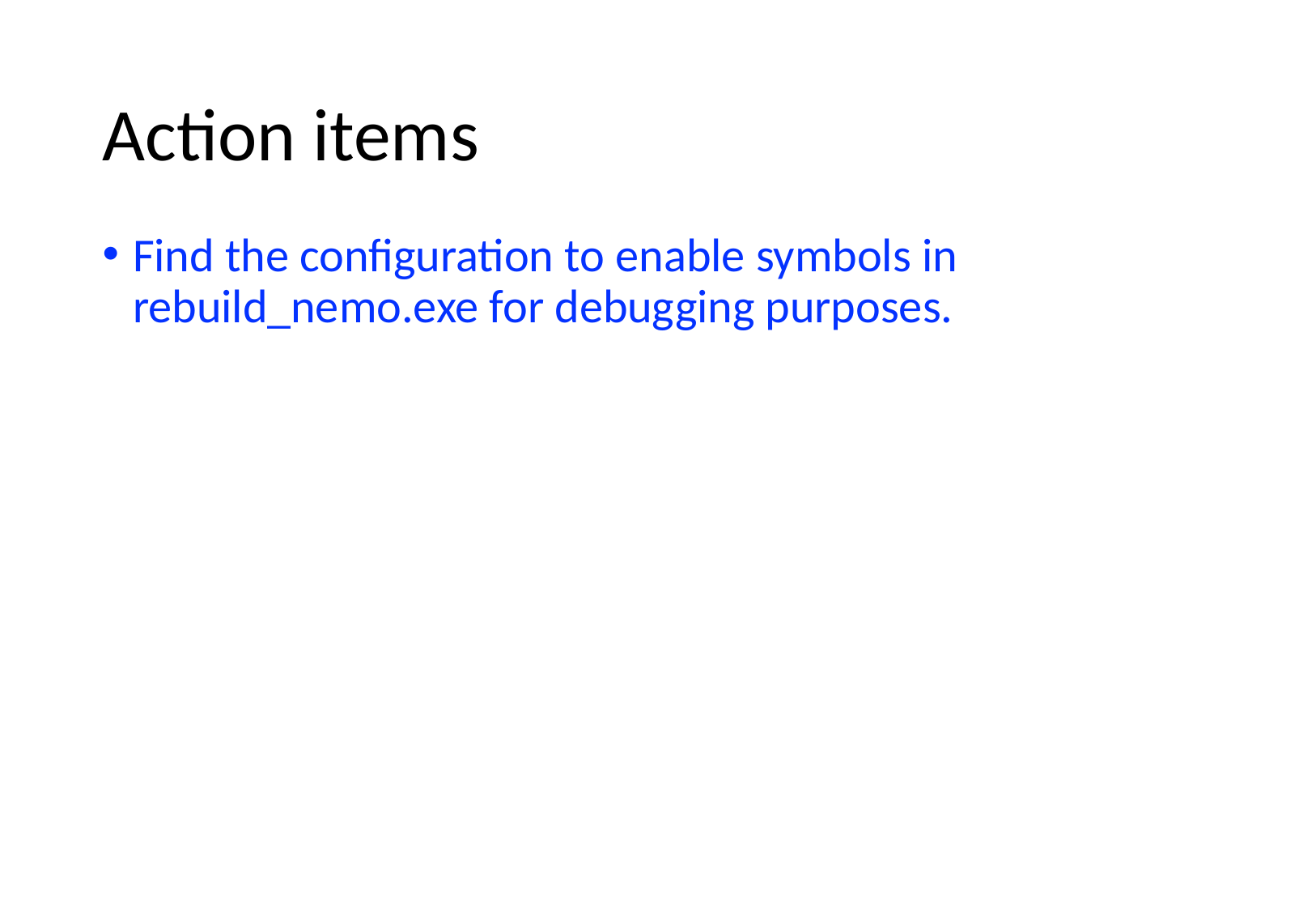

# Action items
Find the configuration to enable symbols in rebuild_nemo.exe for debugging purposes.